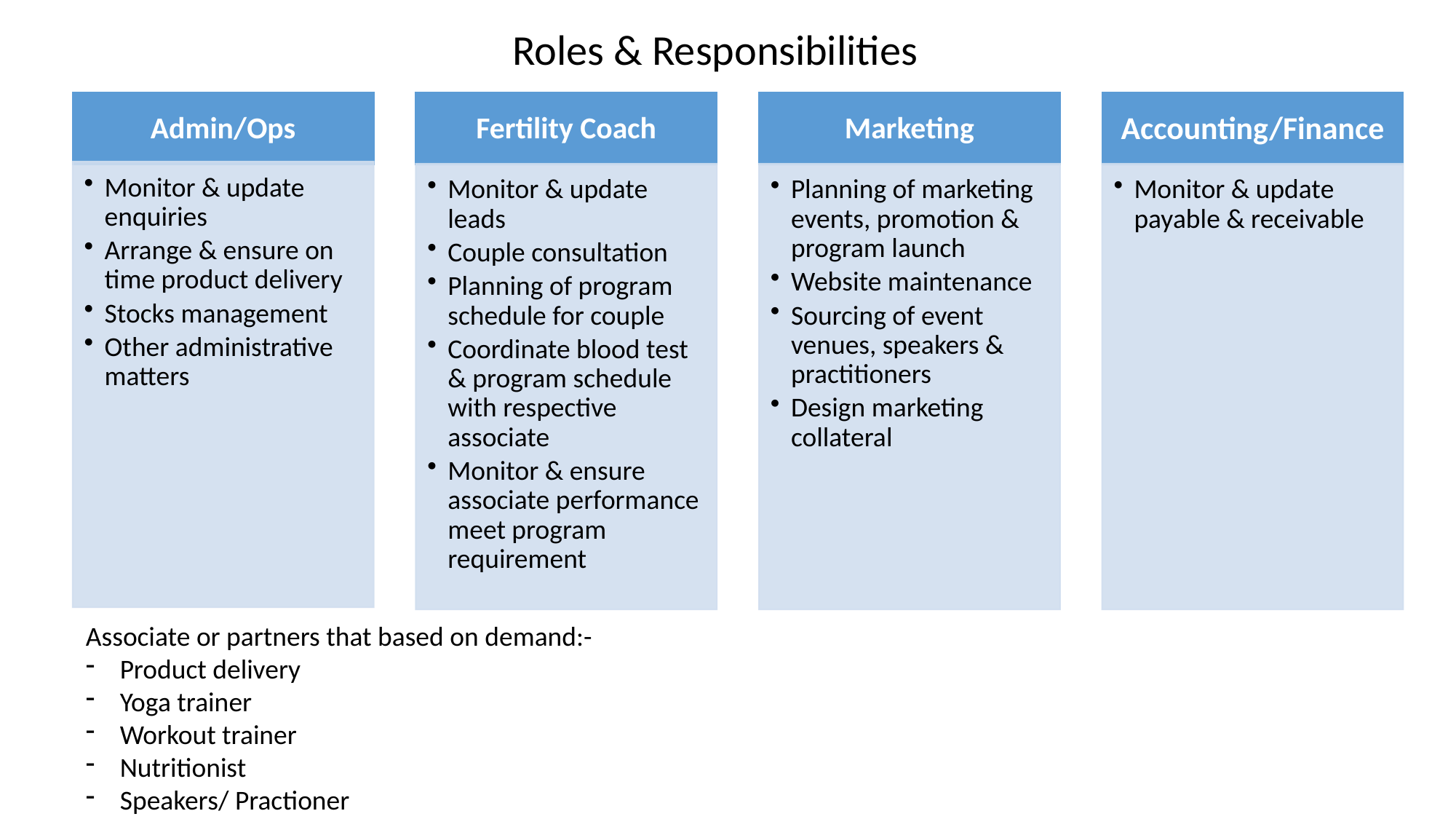

# Roles & Responsibilities
Admin/Ops
Monitor & update enquiries
Arrange & ensure on time product delivery
Stocks management
Other administrative matters
Fertility Coach
Monitor & update leads
Couple consultation
Planning of program schedule for couple
Coordinate blood test & program schedule with respective associate
Monitor & ensure associate performance meet program requirement
Marketing
Planning of marketing events, promotion & program launch
Website maintenance
Sourcing of event venues, speakers & practitioners
Design marketing collateral
Accounting/Finance
Monitor & update payable & receivable
Associate or partners that based on demand:-
Product delivery
Yoga trainer
Workout trainer
Nutritionist
Speakers/ Practioner